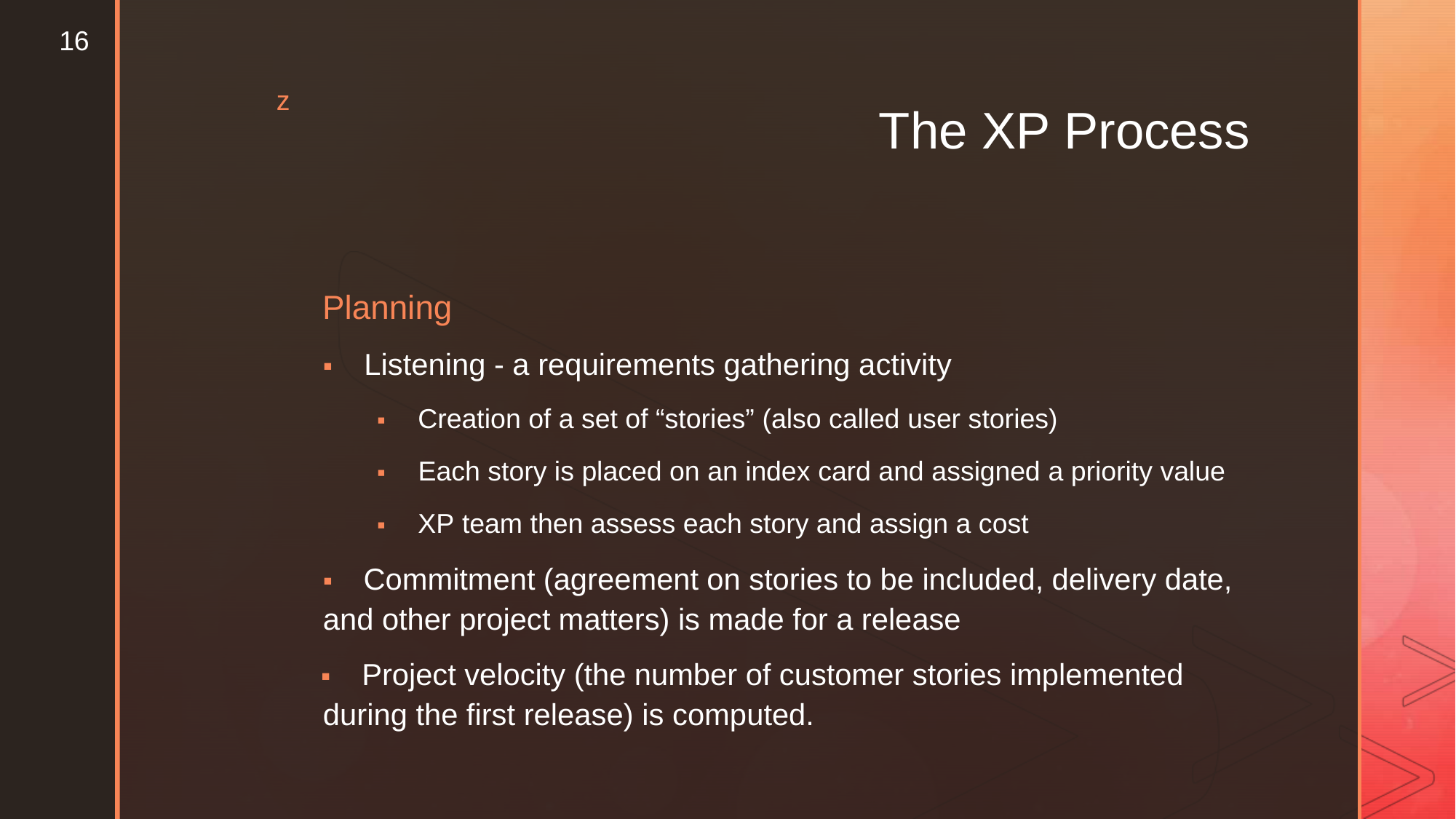

16
z
The
XP
Process

Planning
▪  Listening - a requirements gathering activity
▪   Creation of a set of “stories” (also called user stories)
▪   Each story is placed on an index card and assigned a priority value
▪   XP team then assess each story and assign a cost
▪	Commitment (agreement on stories to be included, delivery date,
and other project matters) is made for a release
▪  Project velocity (the number of customer stories implemented
during the first release) is computed.